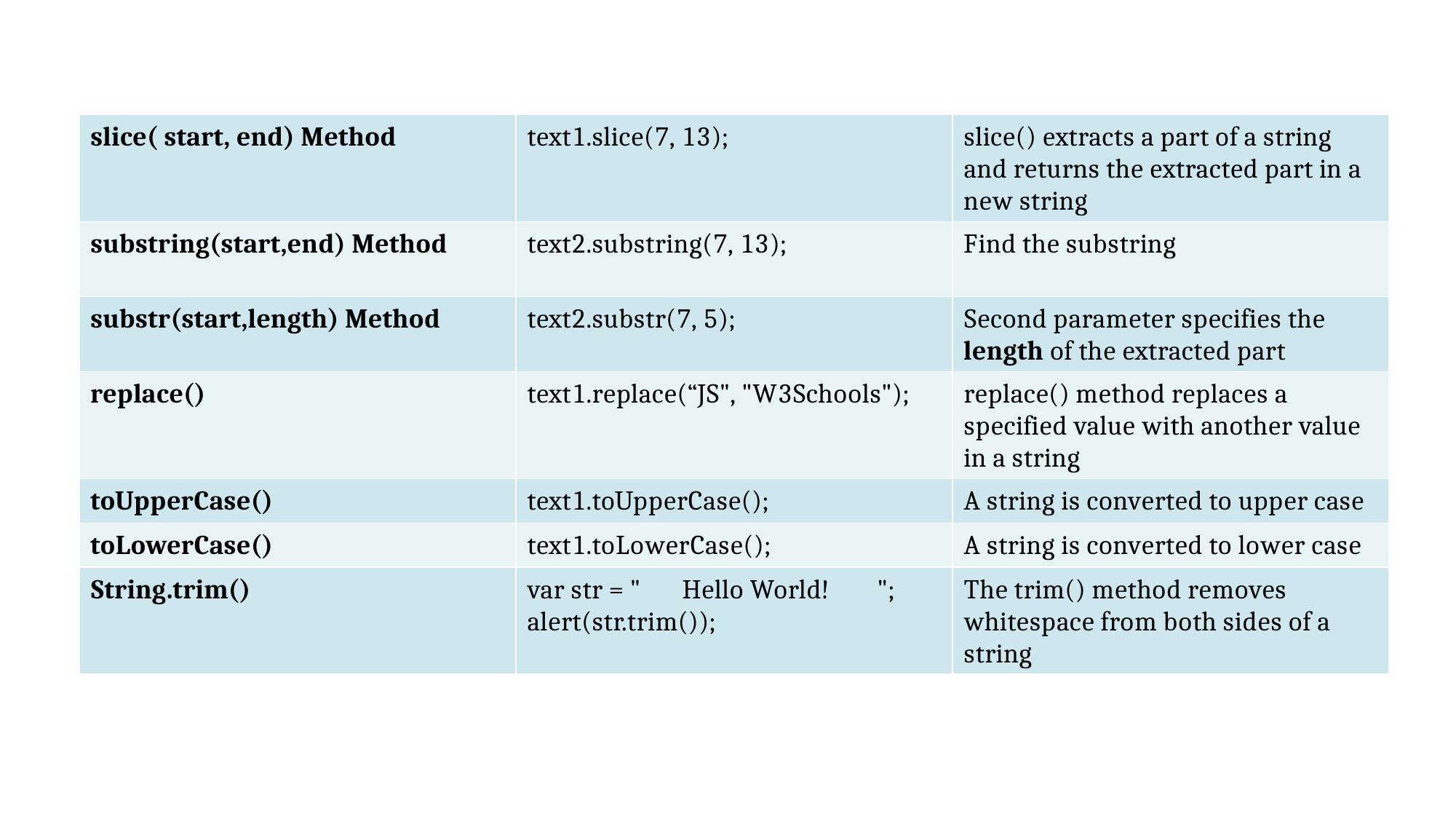

| slice( start, end) Method | text1.slice(7, 13); | slice() extracts a part of a string and returns the extracted part in a new string |
| --- | --- | --- |
| substring(start,end) Method | text2.substring(7, 13); | Find the substring |
| substr(start,length) Method | text2.substr(7, 5); | Second parameter specifies the length of the extracted part |
| replace() | text1.replace(“JS", "W3Schools"); | replace() method replaces a specified value with another value in a string |
| toUpperCase() | text1.toUpperCase(); | A string is converted to upper case |
| toLowerCase() | text1.toLowerCase(); | A string is converted to lower case |
| String.trim() | var str = "       Hello World!        "; alert(str.trim()); | The trim() method removes whitespace from both sides of a string |
String Methods